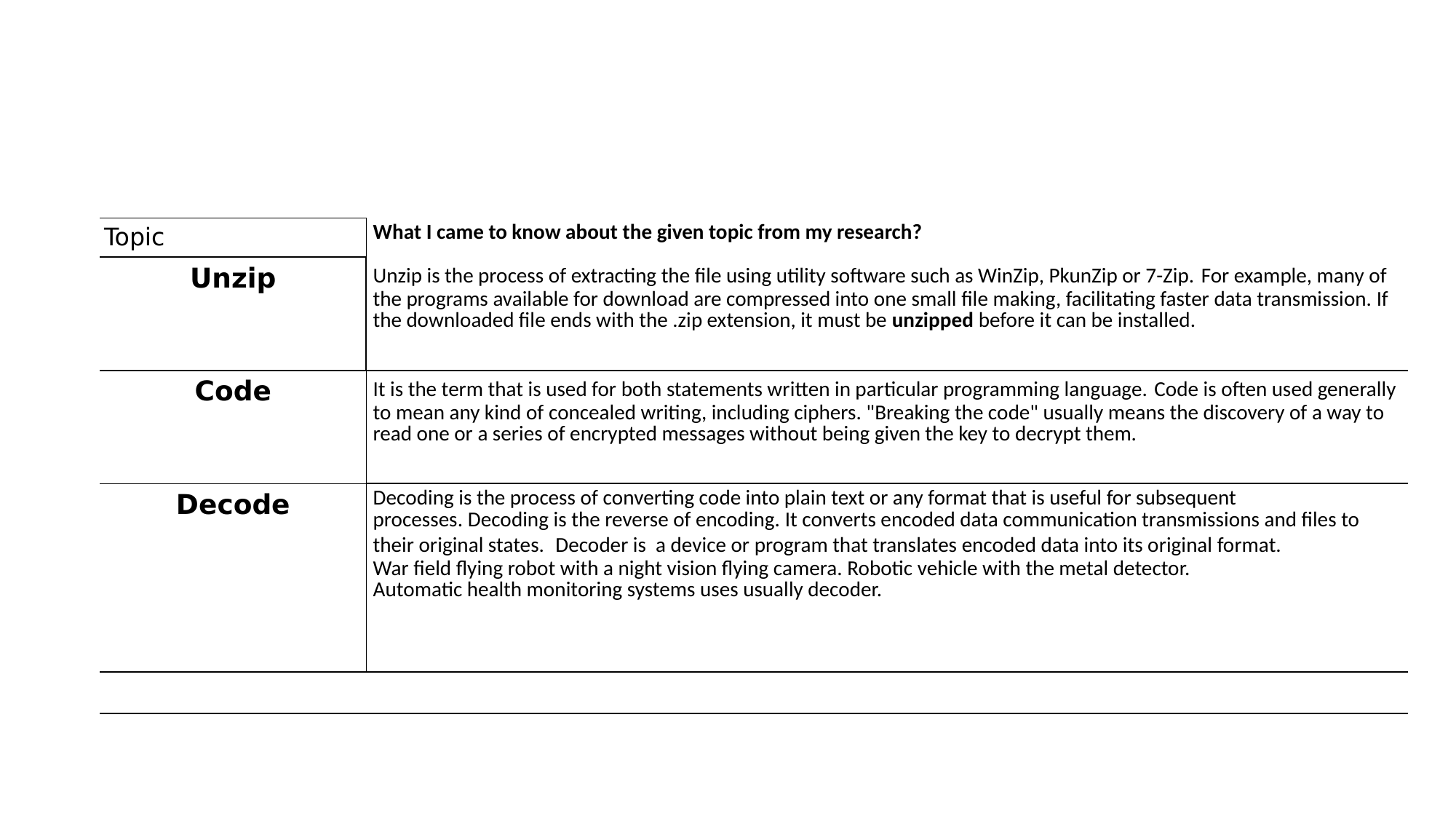

| Topic | What I came to know about the given topic from my research? |
| --- | --- |
| Unzip | Unzip is the process of extracting the file using utility software such as WinZip, PkunZip or 7-Zip. For example, many of the programs available for download are compressed into one small file making, facilitating faster data transmission. If the downloaded file ends with the .zip extension, it must be unzipped before it can be installed. |
| Code | It is the term that is used for both statements written in particular programming language. Code is often used generally to mean any kind of concealed writing, including ciphers. "Breaking the code" usually means the discovery of a way to read one or a series of encrypted messages without being given the key to decrypt them. |
| Decode | Decoding is the process of converting code into plain text or any format that is useful for subsequent processes. Decoding is the reverse of encoding. It converts encoded data communication transmissions and files to their original states.  Decoder is a device or program that translates encoded data into its original format. War field flying robot with a night vision flying camera. Robotic vehicle with the metal detector. Automatic health monitoring systems uses usually decoder. |
|  |  |